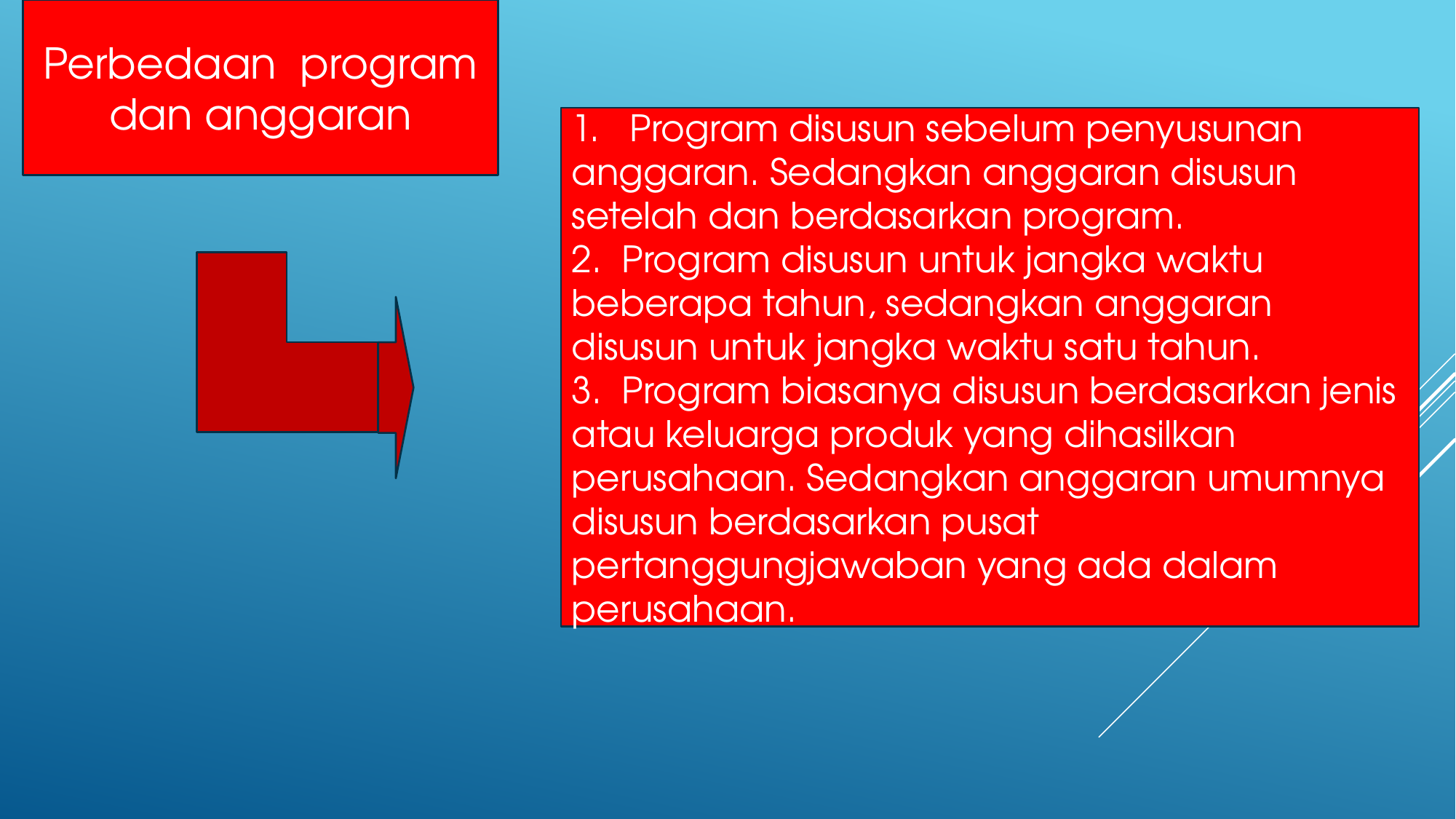

Perbedaan  program dan anggaran
1.   Program disusun sebelum penyusunan anggaran. Sedangkan anggaran disusun setelah dan berdasarkan program.
2.  Program disusun untuk jangka waktu beberapa tahun, sedangkan anggaran disusun untuk jangka waktu satu tahun.
3.  Program biasanya disusun berdasarkan jenis atau keluarga produk yang dihasilkan perusahaan. Sedangkan anggaran umumnya disusun berdasarkan pusat pertanggungjawaban yang ada dalam perusahaan.